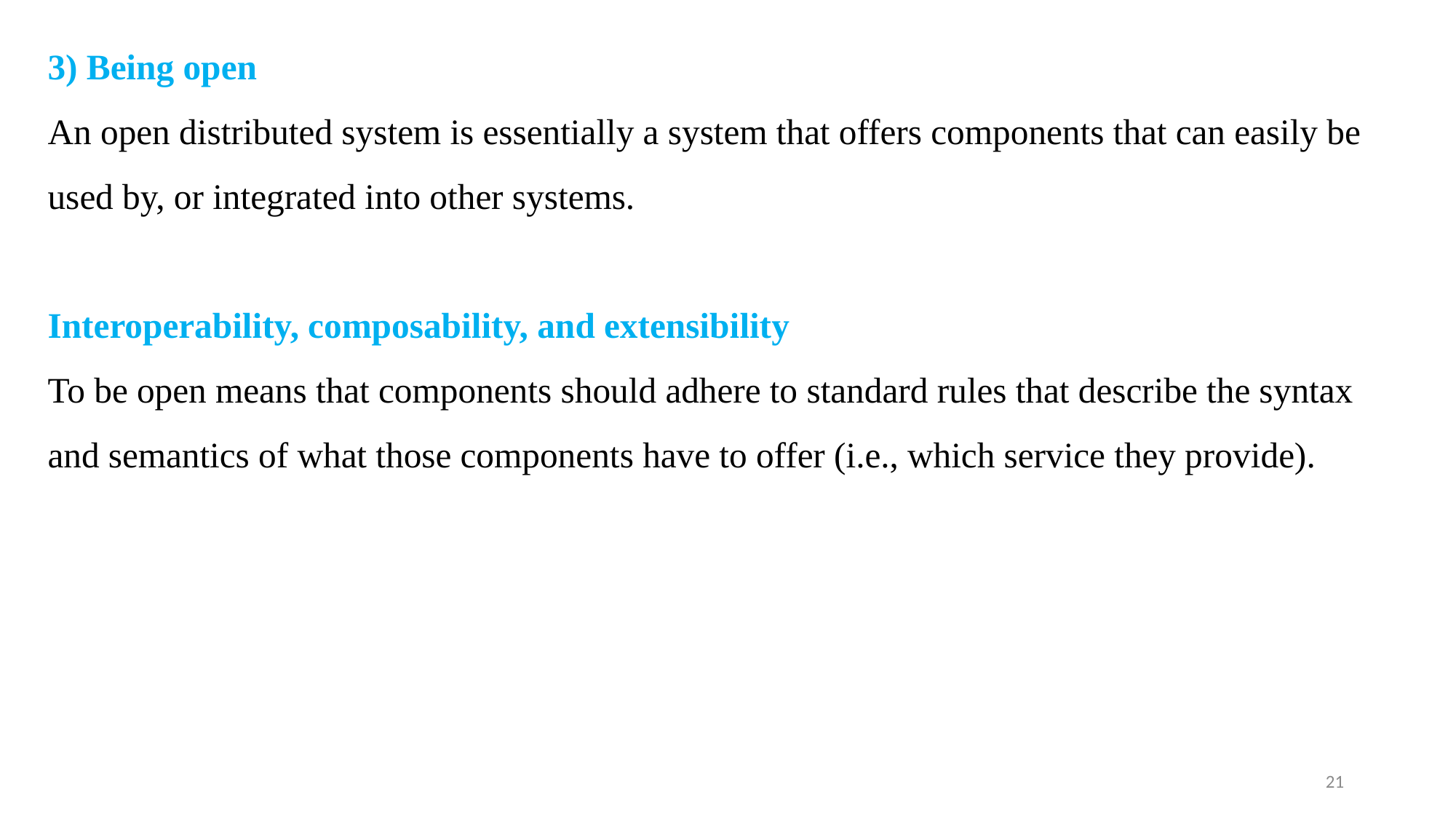

# 3) Being open An open distributed system is essentially a system that offers components that can easily be used by, or integrated into other systems. Interoperability, composability, and extensibility To be open means that components should adhere to standard rules that describe the syntax and semantics of what those components have to offer (i.e., which service they provide).
21